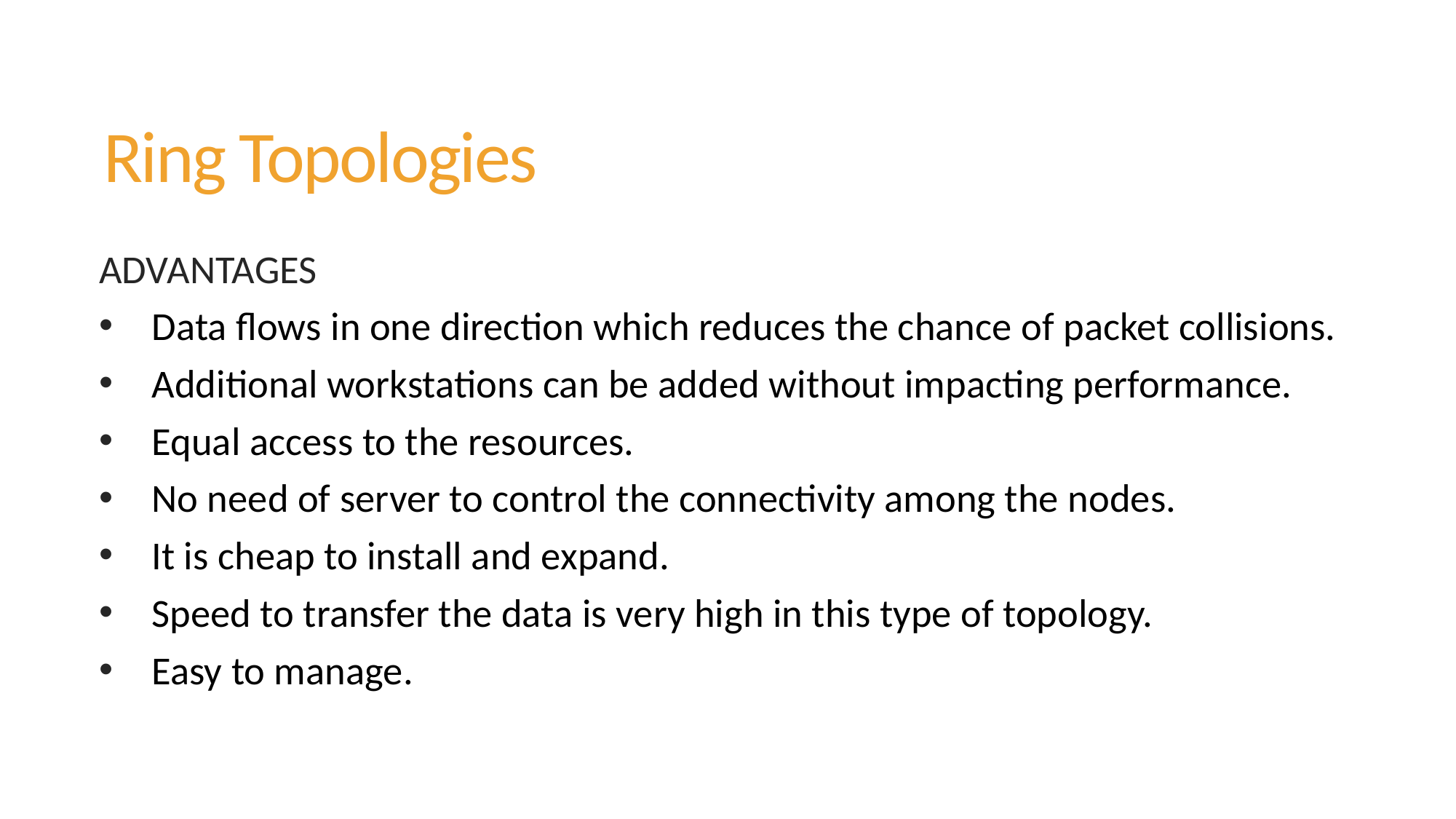

Ring Topologies
ADVANTAGES
Data flows in one direction which reduces the chance of packet collisions.
Additional workstations can be added without impacting performance.
Equal access to the resources.
No need of server to control the connectivity among the nodes.
It is cheap to install and expand.
Speed to transfer the data is very high in this type of topology.
Easy to manage.